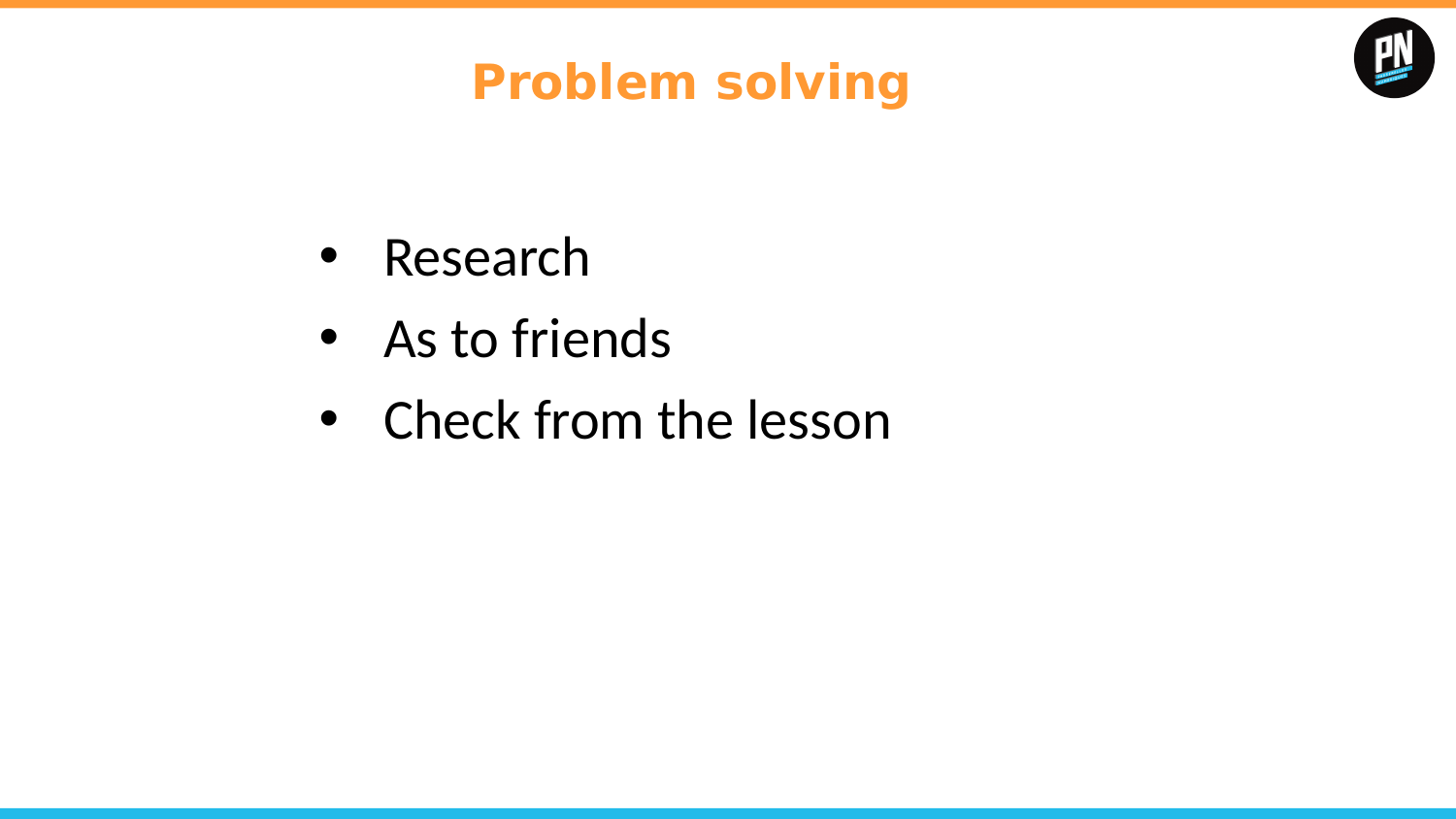

# Problem solving
Research
As to friends
Check from the lesson